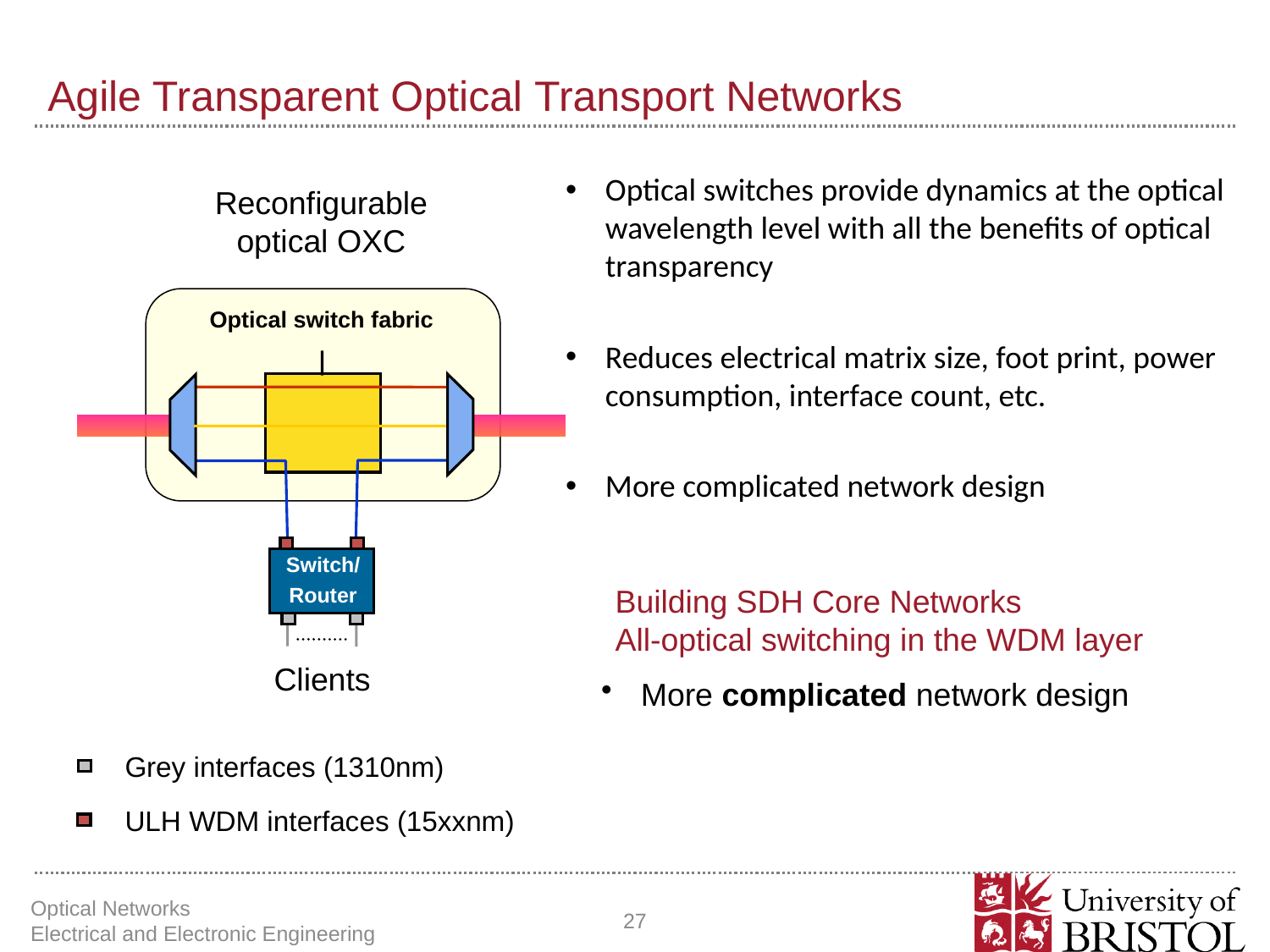

# Agile Transparent Optical Transport Networks
Optical switches provide dynamics at the optical wavelength level with all the benefits of optical transparency
Reduces electrical matrix size, foot print, power consumption, interface count, etc.
More complicated network design
Reconfigurable optical OXC

Optical switch fabric

Switch/ Router

Building SDH Core Networks
All-optical switching in the WDM layer

Clients
More complicated network design
Grey interfaces (1310nm)

ULH WDM interfaces (15xxnm)

Optical Networks                                                 Electrical and Electronic Engineering
27